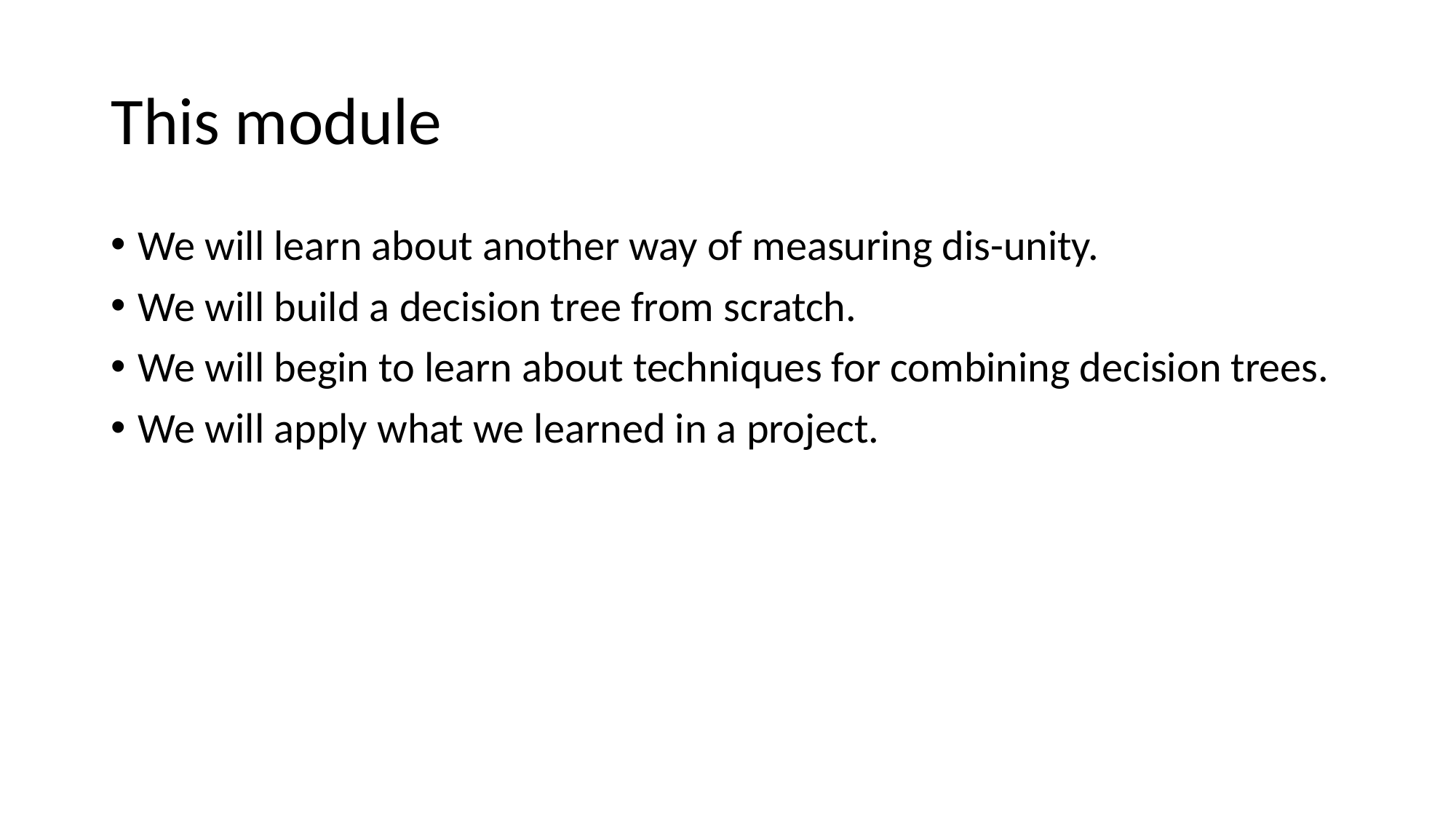

# This module
We will learn about another way of measuring dis-unity.
We will build a decision tree from scratch.
We will begin to learn about techniques for combining decision trees.
We will apply what we learned in a project.